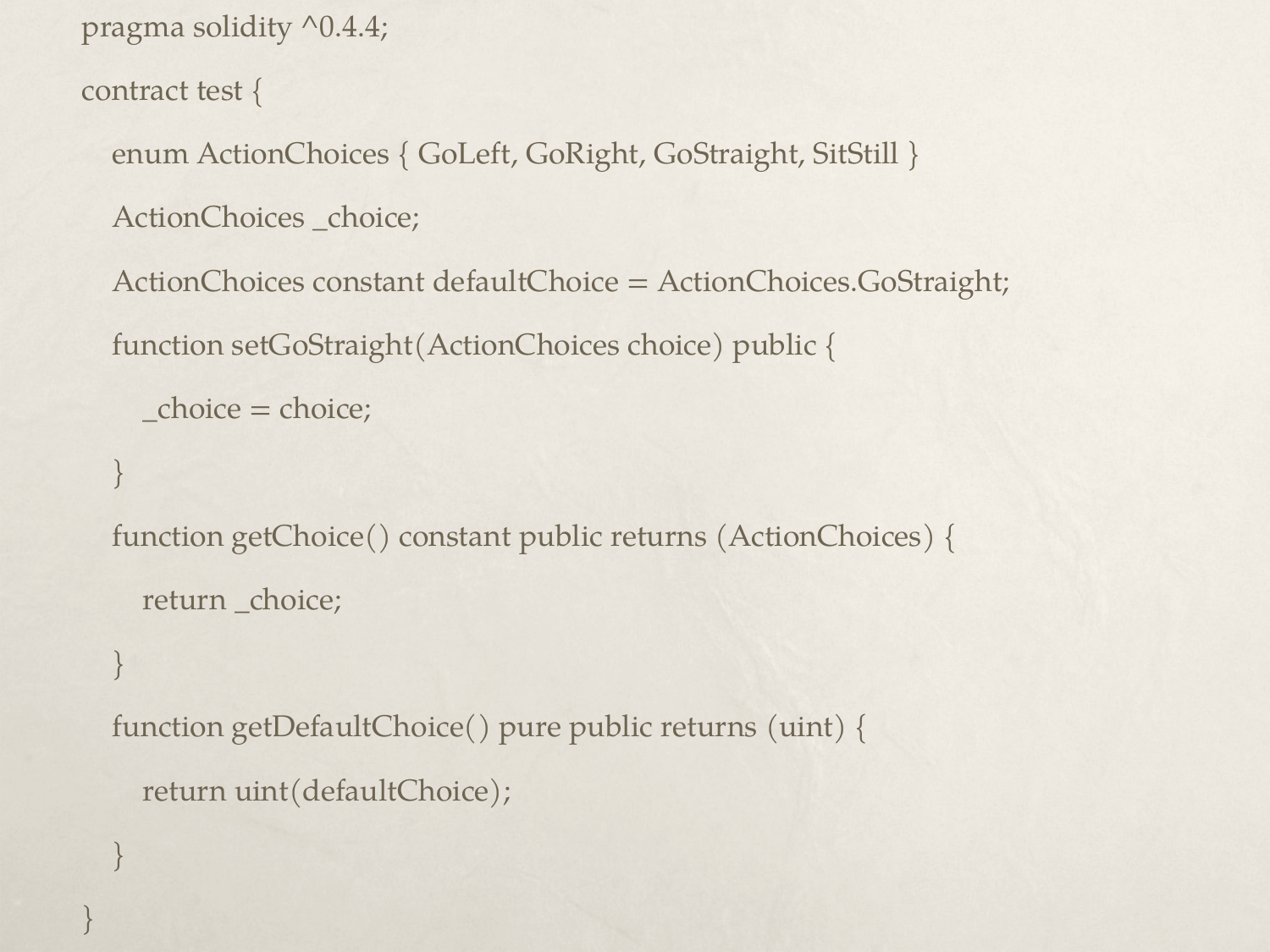

pragma solidity ^0.4.4;
contract test {
    enum ActionChoices { GoLeft, GoRight, GoStraight, SitStill }
    ActionChoices _choice;
    ActionChoices constant defaultChoice = ActionChoices.GoStraight;
    function setGoStraight(ActionChoices choice) public {
        _choice = choice;
    }
    function getChoice() constant public returns (ActionChoices) {
        return _choice;
    }
    function getDefaultChoice() pure public returns (uint) {
        return uint(defaultChoice);
    }
}